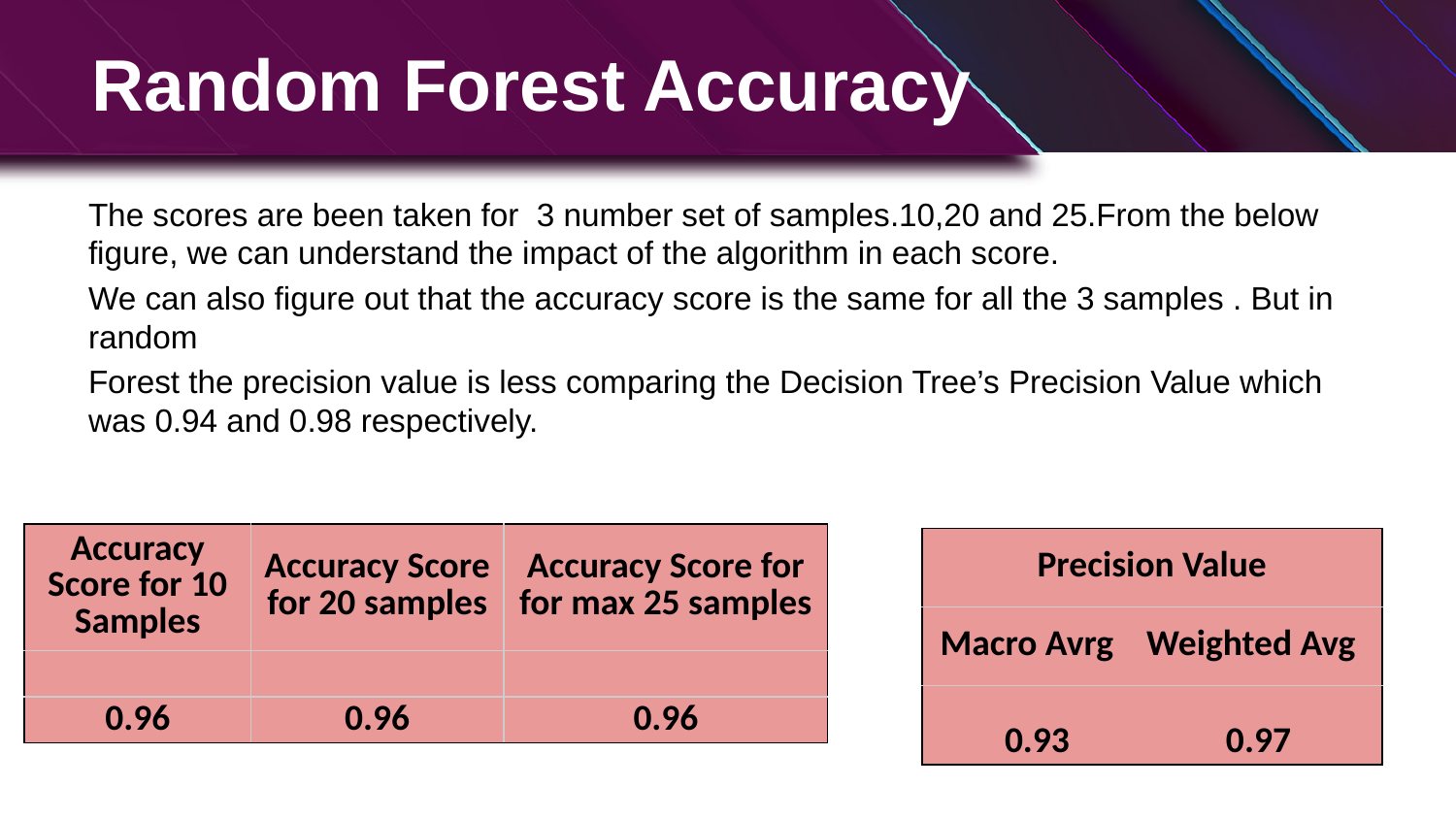

# Random Forest Accuracy
The scores are been taken for  3 number set of samples.10,20 and 25.From the below figure, we can understand the impact of the algorithm in each score.
We can also figure out that the accuracy score is the same for all the 3 samples . But in random
Forest the precision value is less comparing the Decision Tree’s Precision Value which was 0.94 and 0.98 respectively.
| Accuracy Score for 10 Samples | Accuracy Score for 20 samples | Accuracy Score for for max 25 samples |
| --- | --- | --- |
|  |  |  |
| 0.96 | 0.96 | 0.96 |
| Precision Value |
| --- |
| Macro Avrg Weighted Avg |
| 0.93 0.97 |